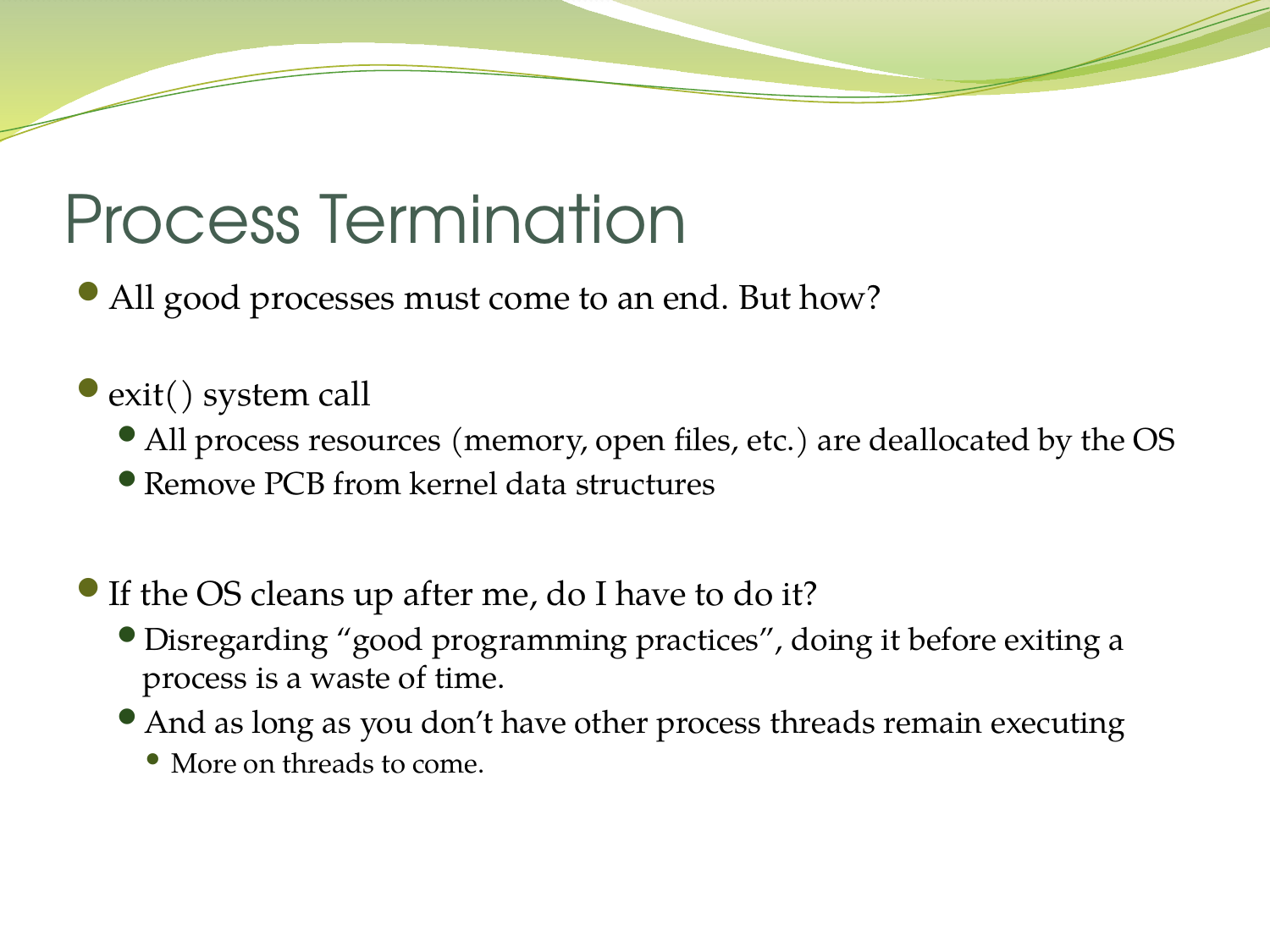

# Process Termination
All good processes must come to an end. But how?

exit() system call
All process resources (memory, open files, etc.) are deallocated by the OS
Remove PCB from kernel data structures

If the OS cleans up after me, do I have to do it?
Disregarding “good programming practices”, doing it before exiting a process is a waste of time.
And as long as you don’t have other process threads remain executing
More on threads to come.